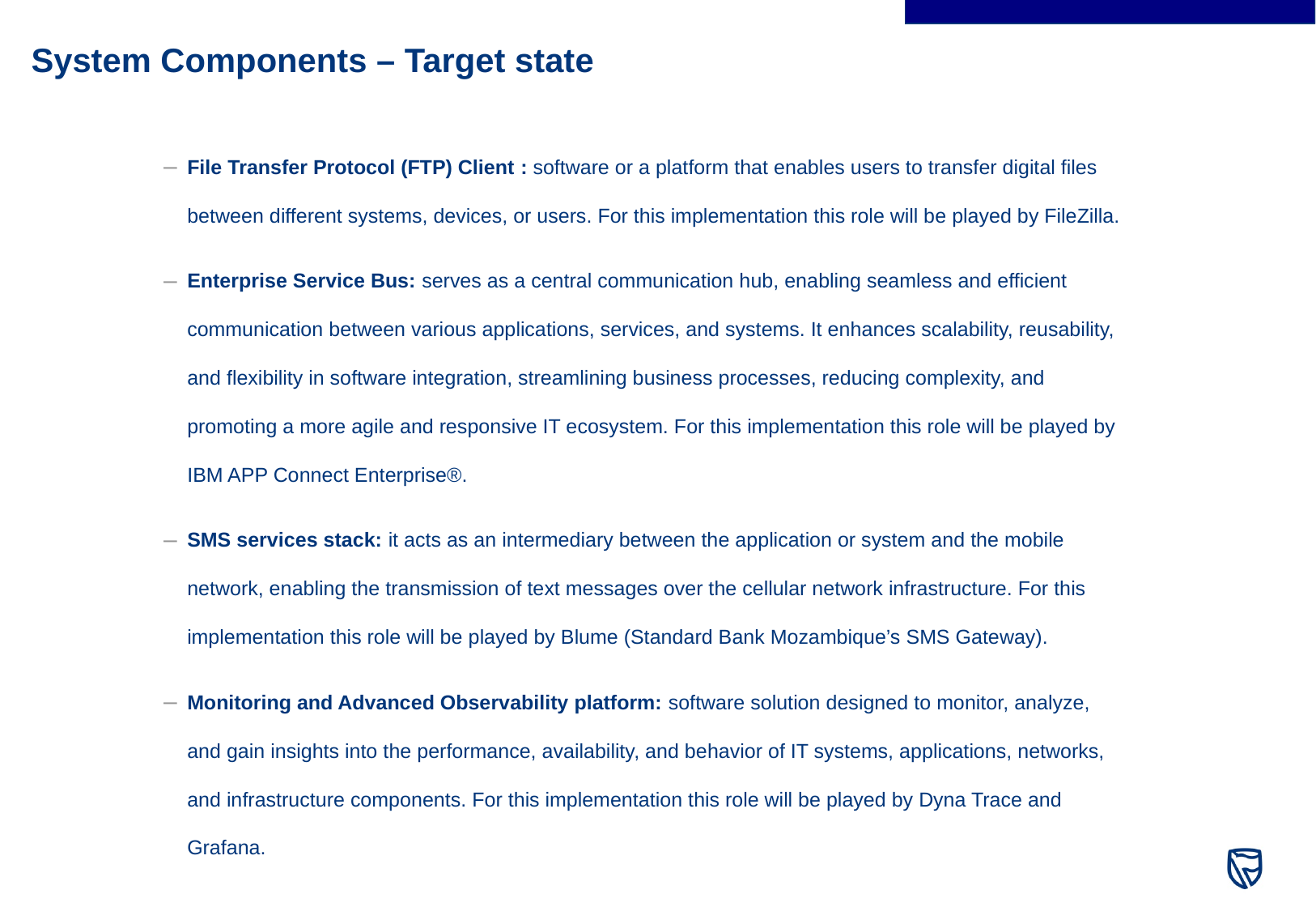

# System Components – Target state
File Transfer Protocol (FTP) Client : software or a platform that enables users to transfer digital files between different systems, devices, or users. For this implementation this role will be played by FileZilla.
Enterprise Service Bus: serves as a central communication hub, enabling seamless and efficient communication between various applications, services, and systems. It enhances scalability, reusability, and flexibility in software integration, streamlining business processes, reducing complexity, and promoting a more agile and responsive IT ecosystem. For this implementation this role will be played by IBM APP Connect Enterprise®.
SMS services stack: it acts as an intermediary between the application or system and the mobile network, enabling the transmission of text messages over the cellular network infrastructure. For this implementation this role will be played by Blume (Standard Bank Mozambique’s SMS Gateway).
Monitoring and Advanced Observability platform: software solution designed to monitor, analyze, and gain insights into the performance, availability, and behavior of IT systems, applications, networks, and infrastructure components. For this implementation this role will be played by Dyna Trace and Grafana.